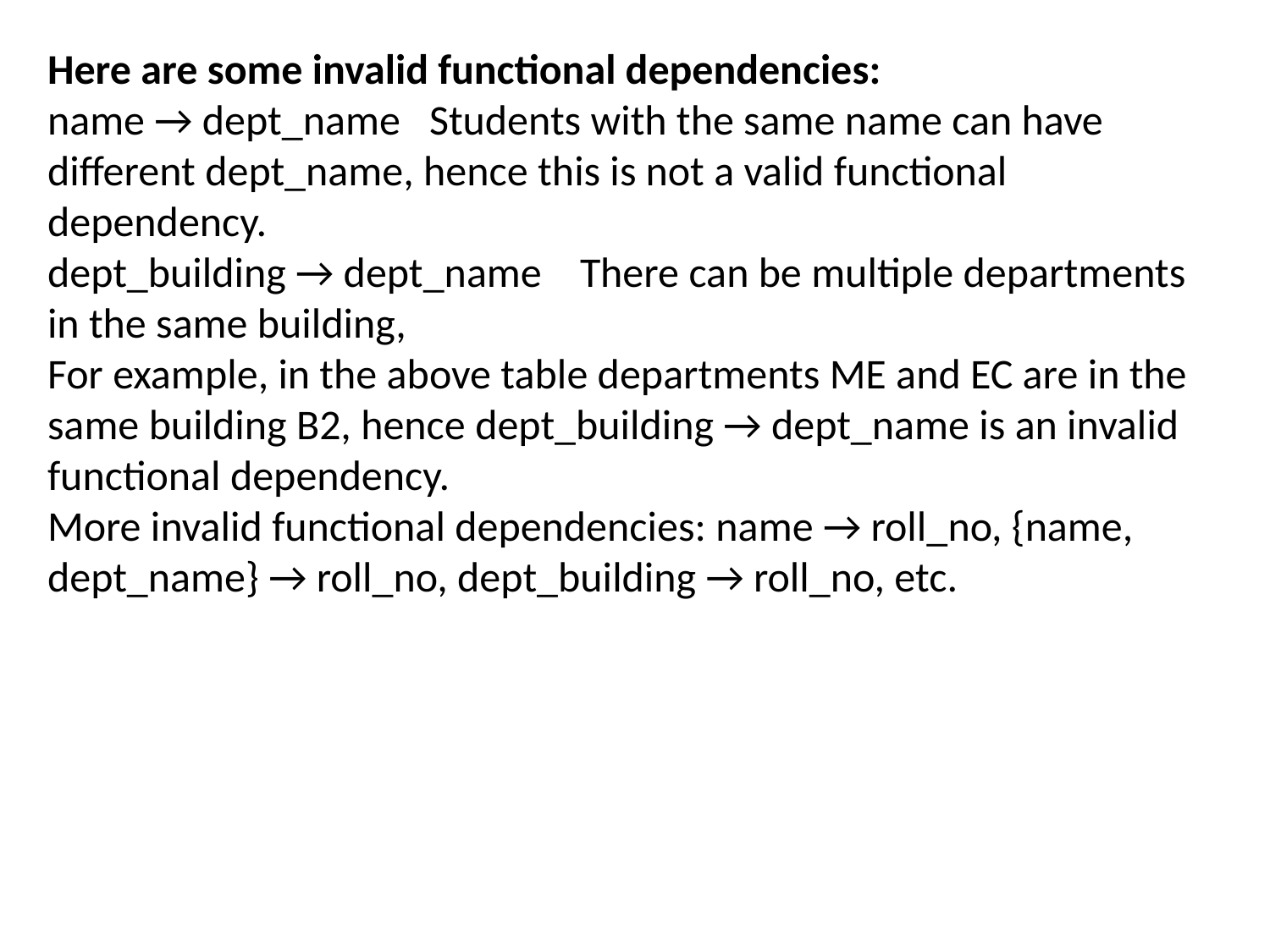

Here are some invalid functional dependencies:
name → dept_name   Students with the same name can have different dept_name, hence this is not a valid functional dependency.
dept_building → dept_name    There can be multiple departments in the same building,
For example, in the above table departments ME and EC are in the same building B2, hence dept_building → dept_name is an invalid functional dependency.
More invalid functional dependencies: name → roll_no, {name, dept_name} → roll_no, dept_building → roll_no, etc.